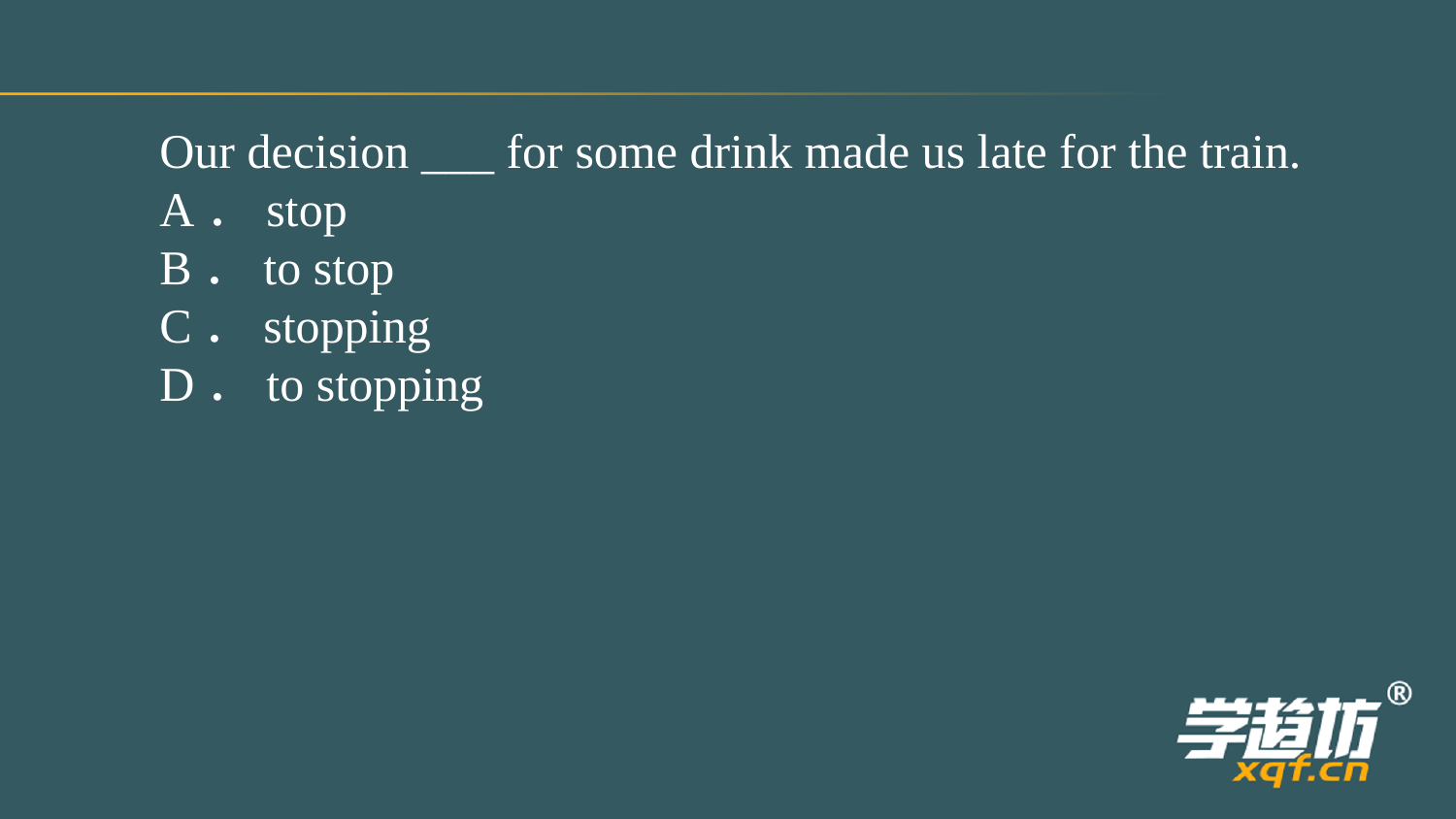

Our decision ___ for some drink made us late for the train.
A．stop
B．to stop
C．stopping
D．to stopping